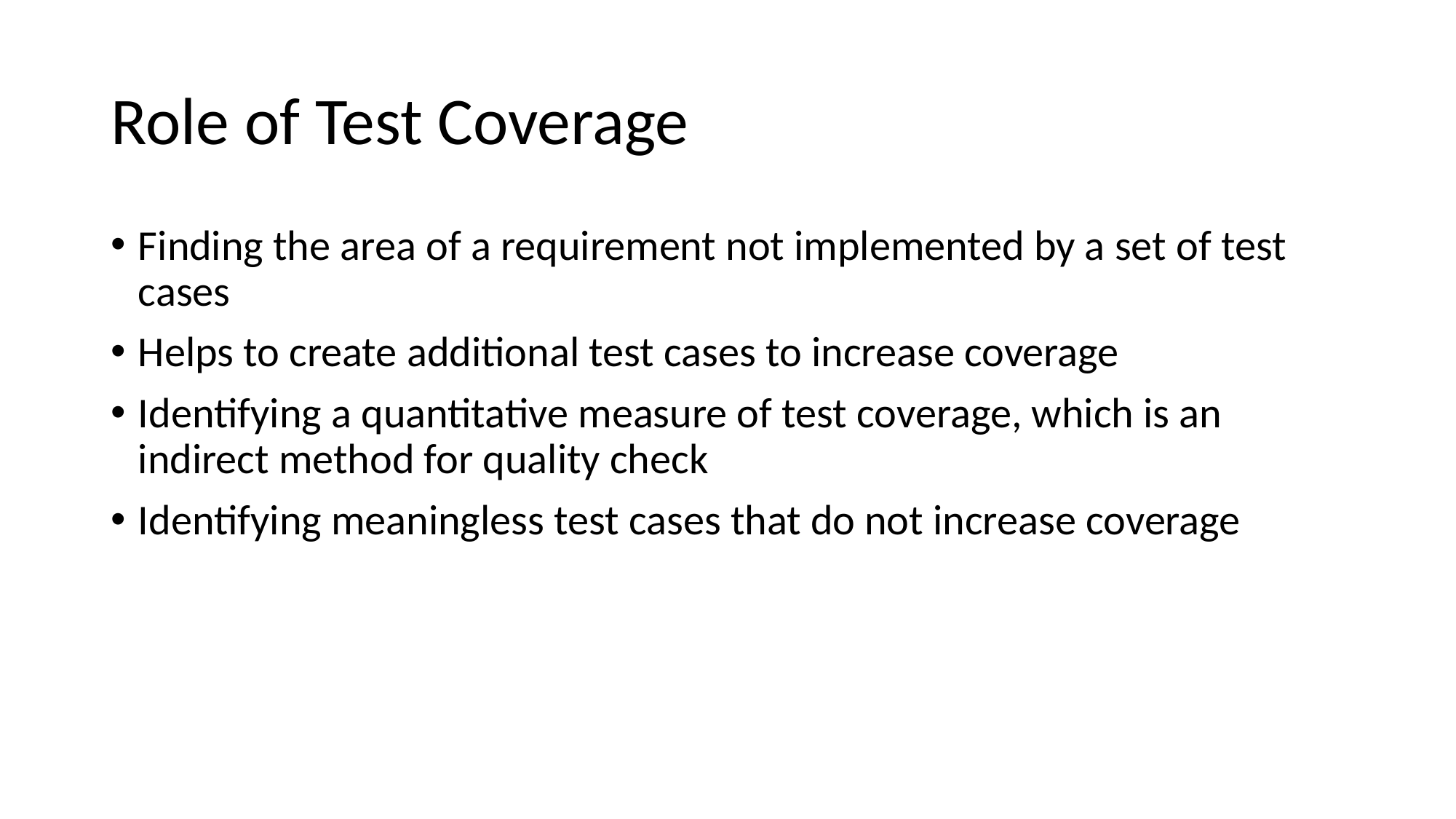

# Role of Test Coverage
Finding the area of a requirement not implemented by a set of test cases
Helps to create additional test cases to increase coverage
Identifying a quantitative measure of test coverage, which is an indirect method for quality check
Identifying meaningless test cases that do not increase coverage